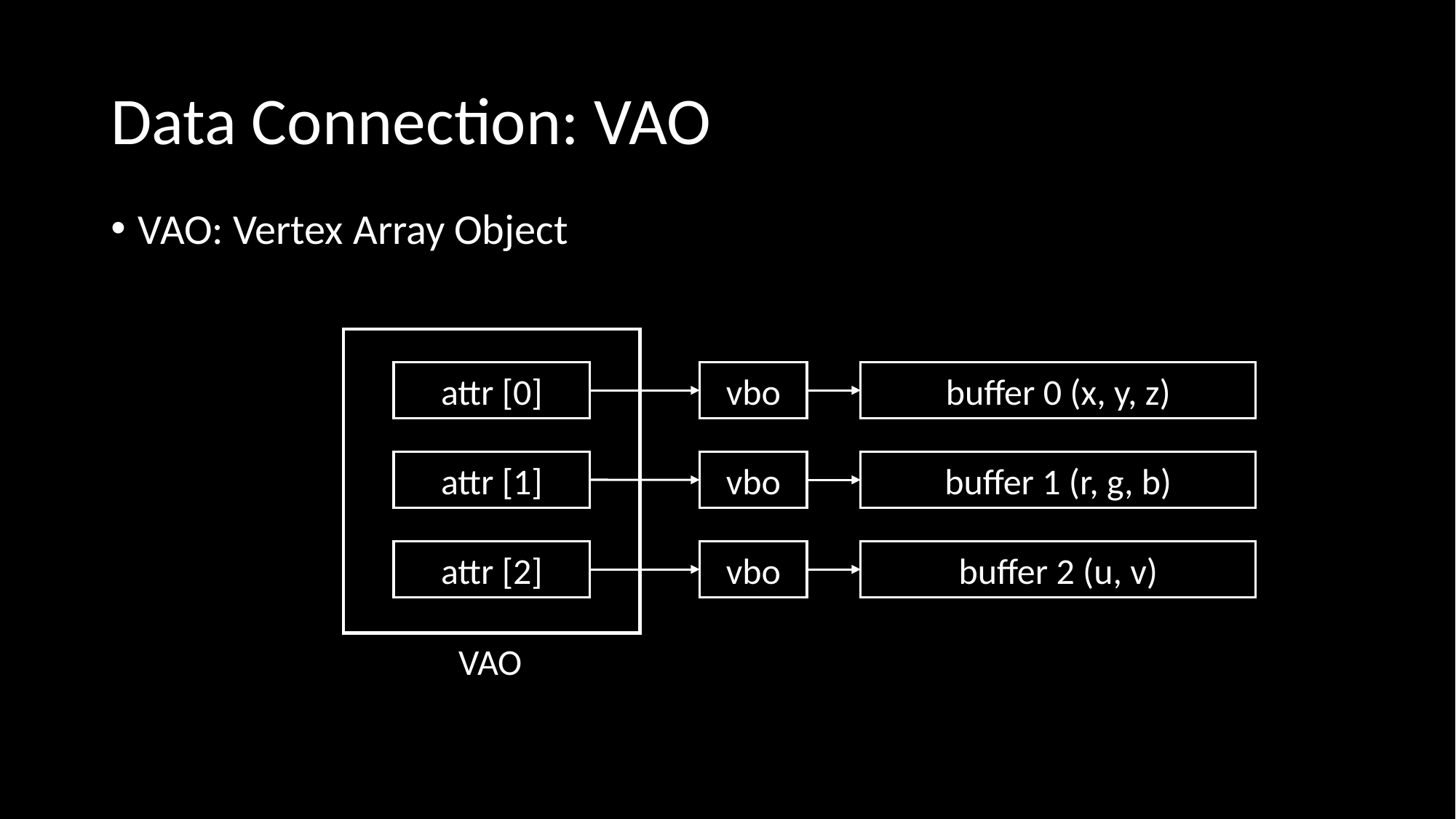

# Data Connection: VAO
VAO: Vertex Array Object

attr [0]
attr [1]
attr [2]
vbo
buffer 0 (x, y, z)
vbo
buffer 1 (r, g, b)
vbo
buffer 2 (u, v)
VAO